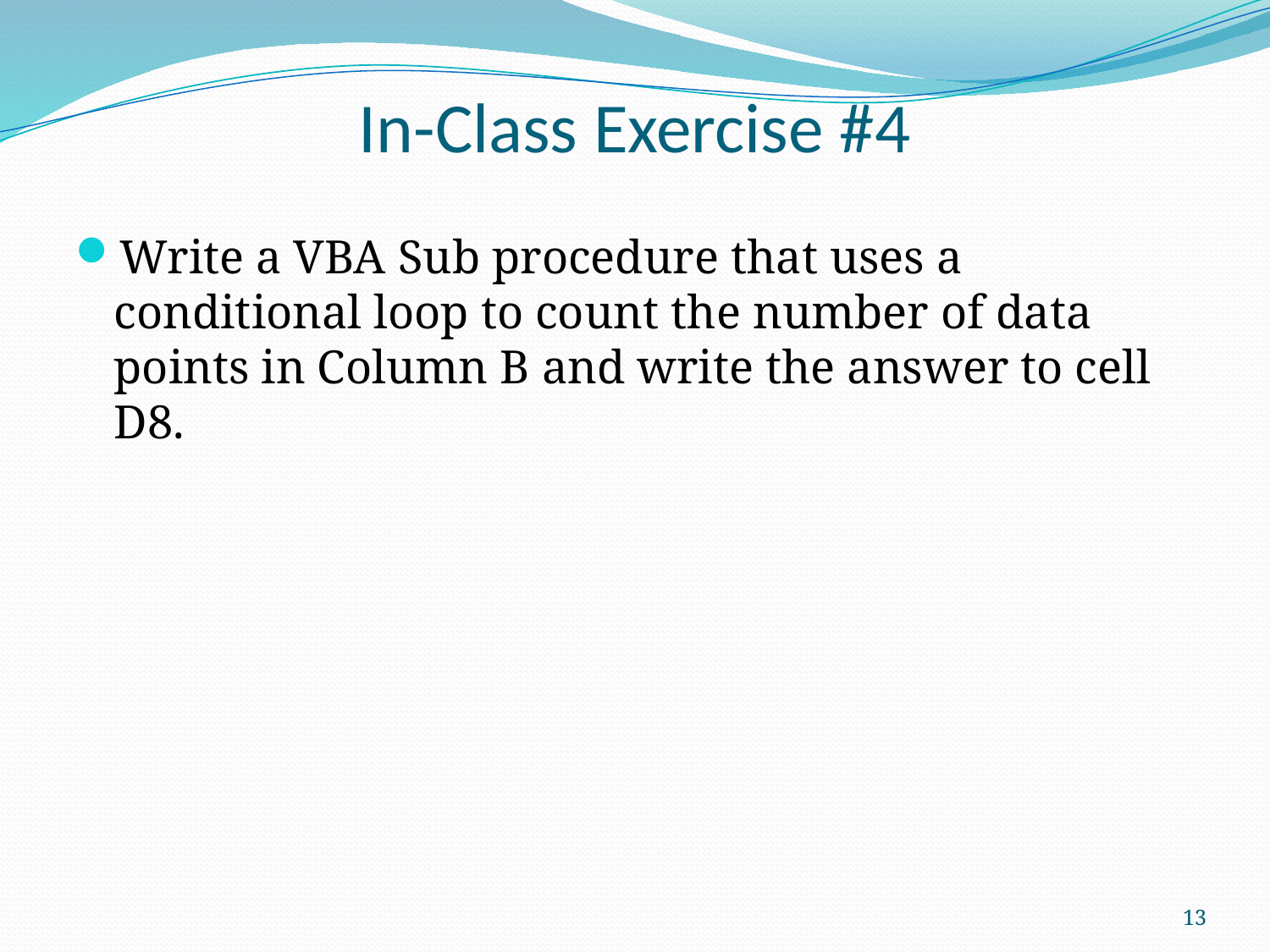

# In-Class Exercise #4
Write a VBA Sub procedure that uses a conditional loop to count the number of data points in Column B and write the answer to cell D8.
13